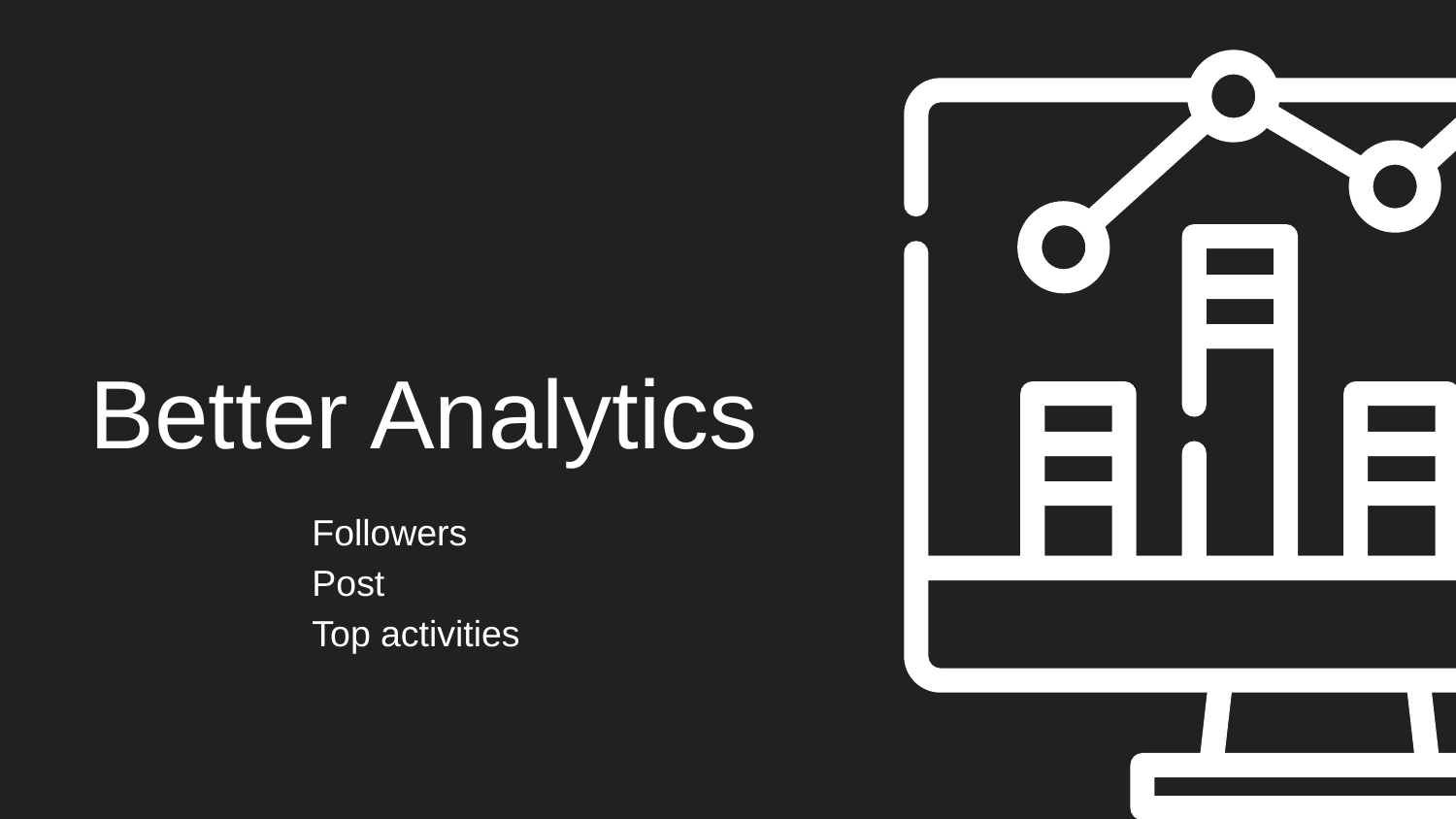

# Better Analytics
Followers
Post
Top activities